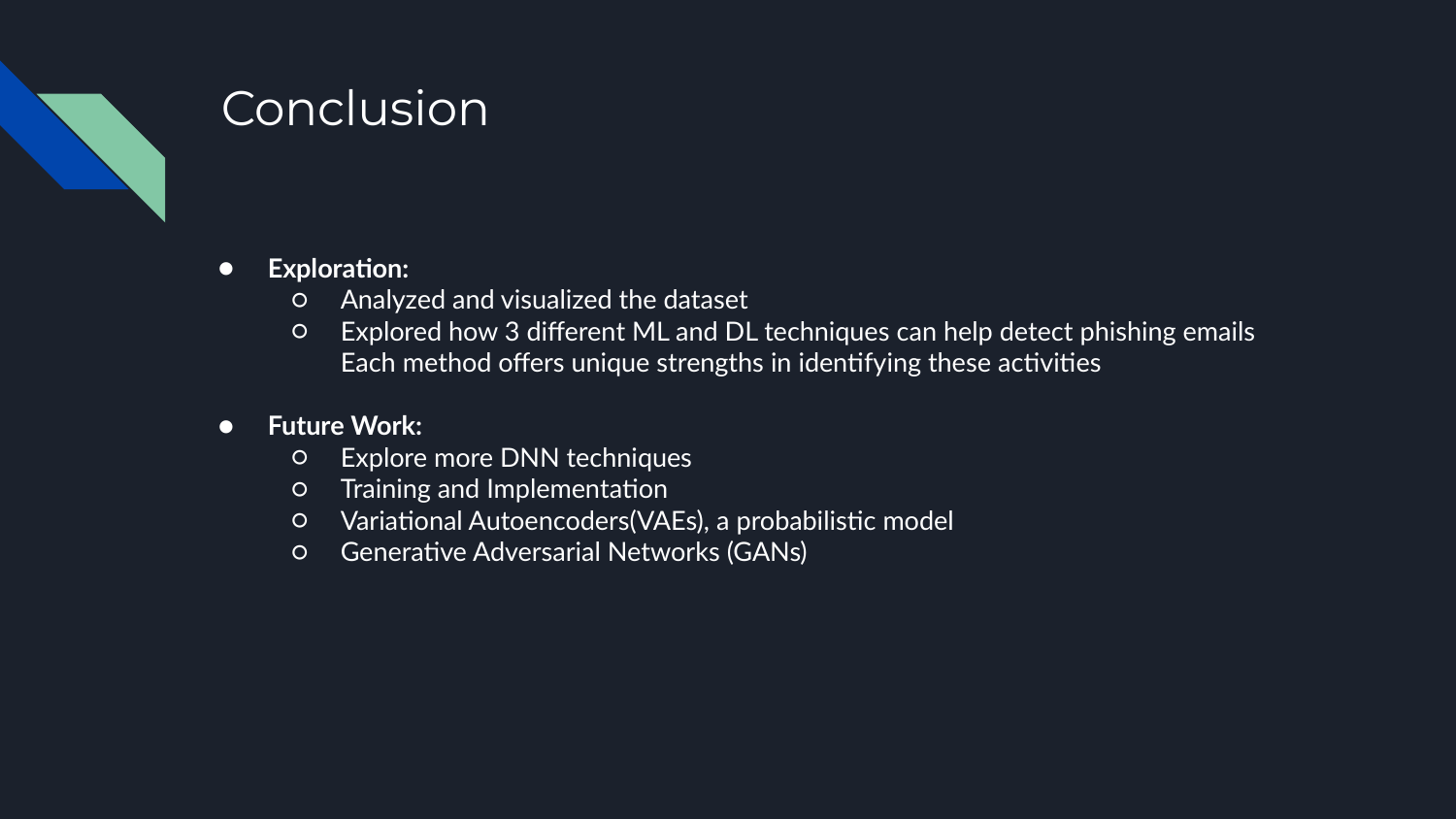

# Conclusion
Exploration:
Analyzed and visualized the dataset
Explored how 3 different ML and DL techniques can help detect phishing emails Each method offers unique strengths in identifying these activities

Future Work:
Explore more DNN techniques
Training and Implementation
Variational Autoencoders(VAEs), a probabilistic model
Generative Adversarial Networks (GANs)